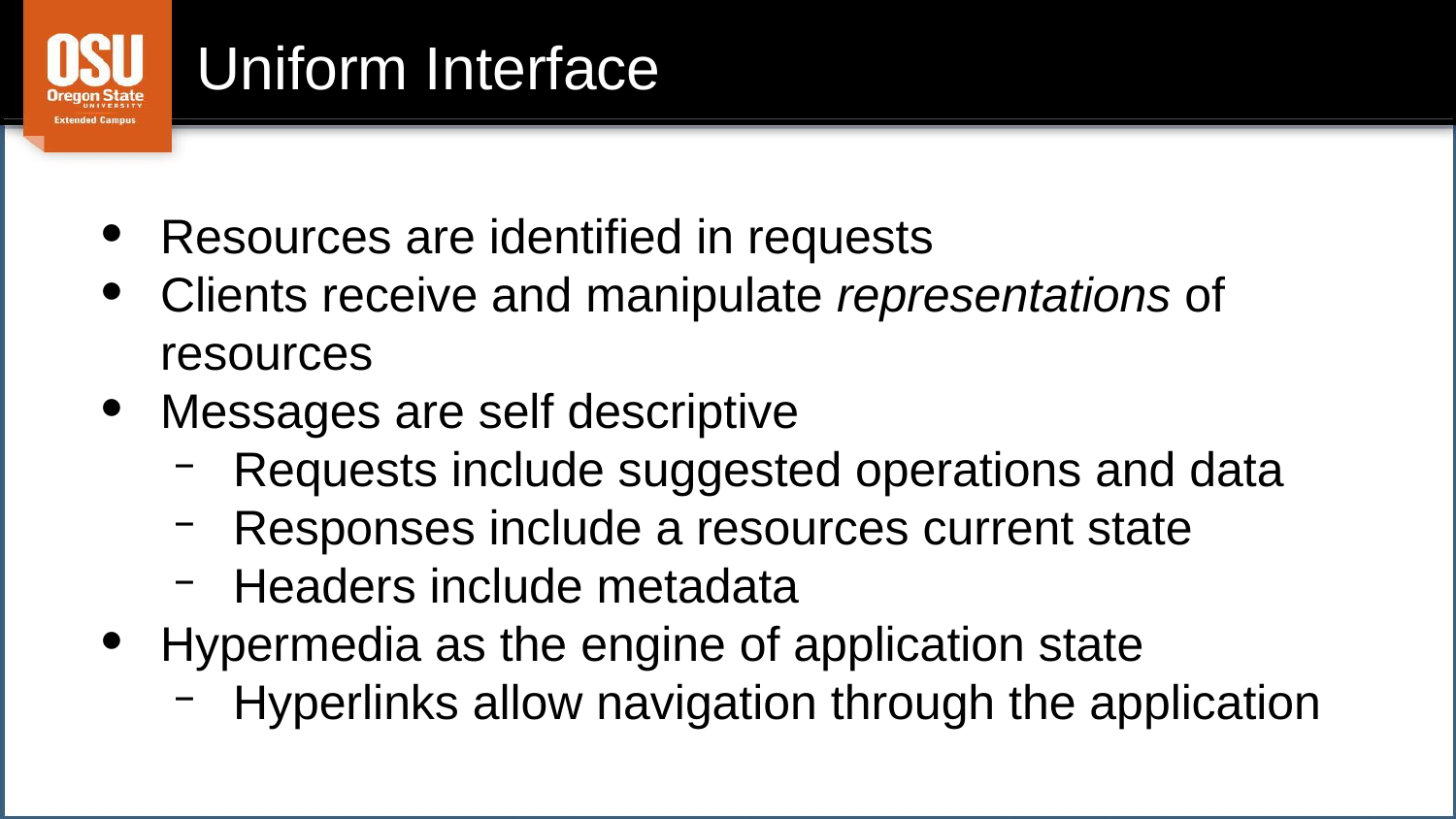

# Uniform Interface
Resources are identified in requests
Clients receive and manipulate representations of resources
Messages are self descriptive
Requests include suggested operations and data
Responses include a resources current state
Headers include metadata
Hypermedia as the engine of application state
Hyperlinks allow navigation through the application